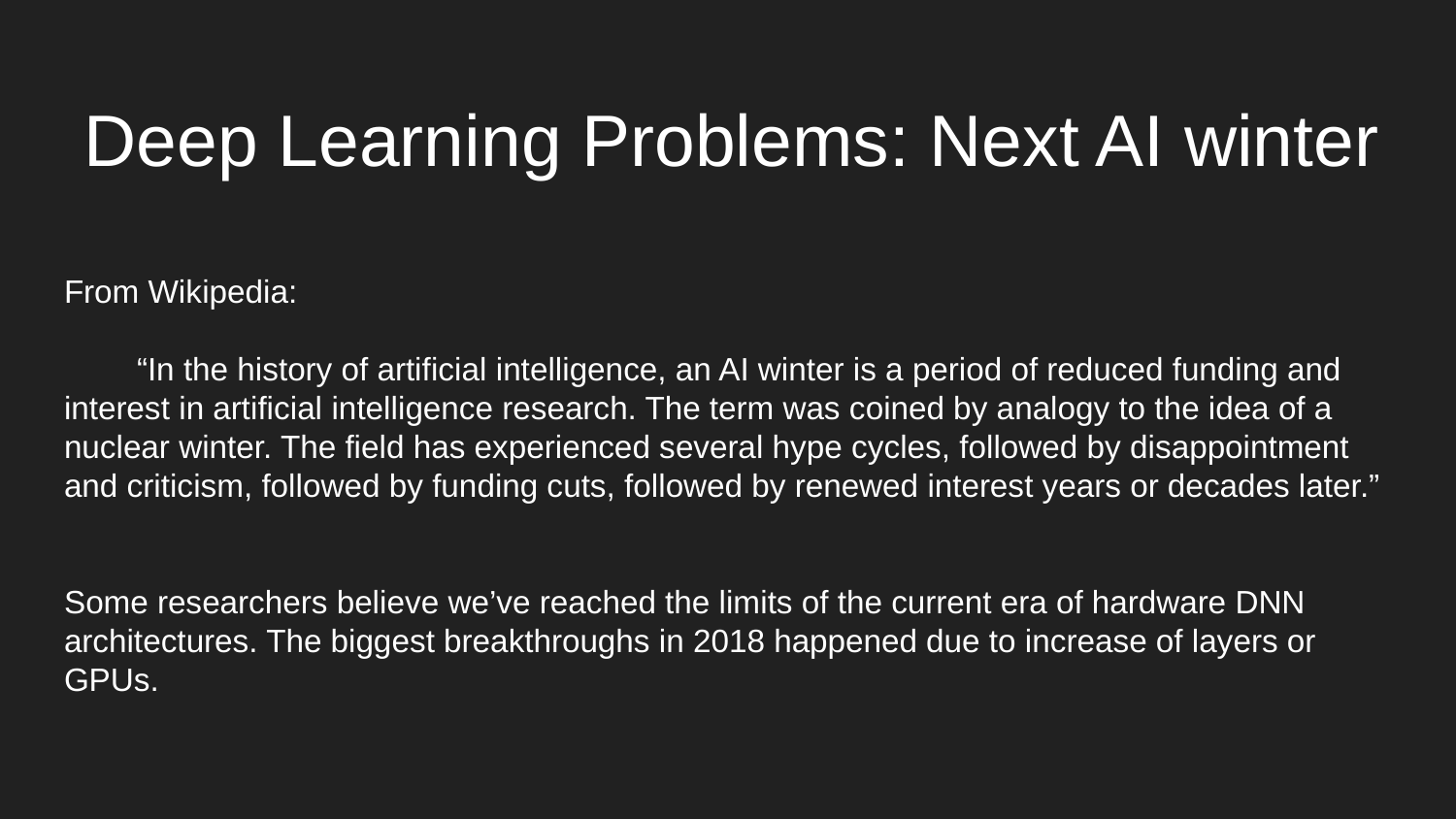

# Deep Learning Problems: Next AI winter
From Wikipedia:

“In the history of artificial intelligence, an AI winter is a period of reduced funding and interest in artificial intelligence research. The term was coined by analogy to the idea of a nuclear winter. The field has experienced several hype cycles, followed by disappointment and criticism, followed by funding cuts, followed by renewed interest years or decades later.”

Some researchers believe we’ve reached the limits of the current era of hardware DNN architectures. The biggest breakthroughs in 2018 happened due to increase of layers or GPUs.